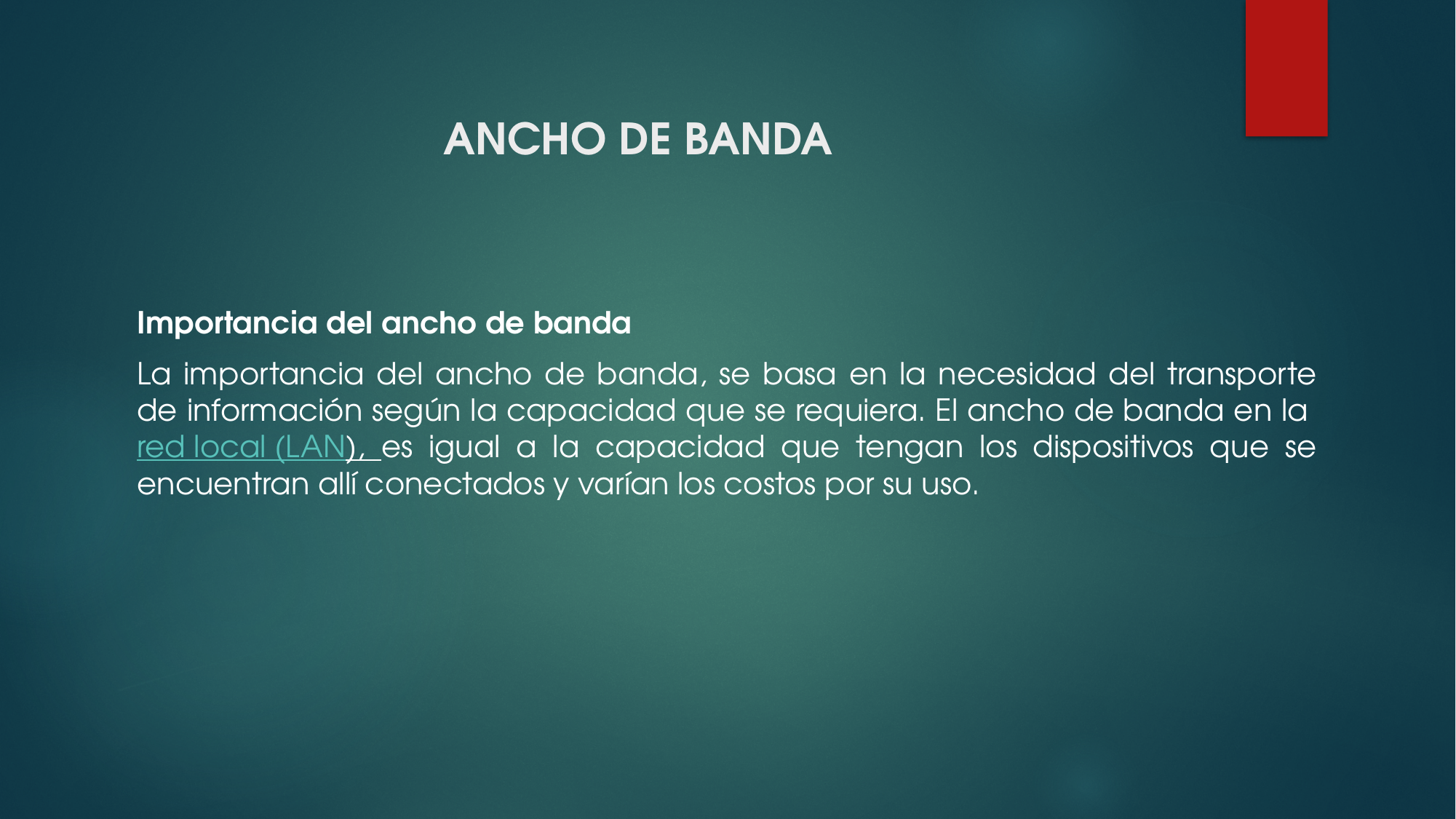

# ANCHO DE BANDA

Importancia del ancho de banda
La importancia del ancho de banda, se basa en la necesidad del transporte de información según la capacidad que se requiera. El ancho de banda en la red local (LAN), es igual a la capacidad que tengan los dispositivos que se encuentran allí conectados y varían los costos por su uso.